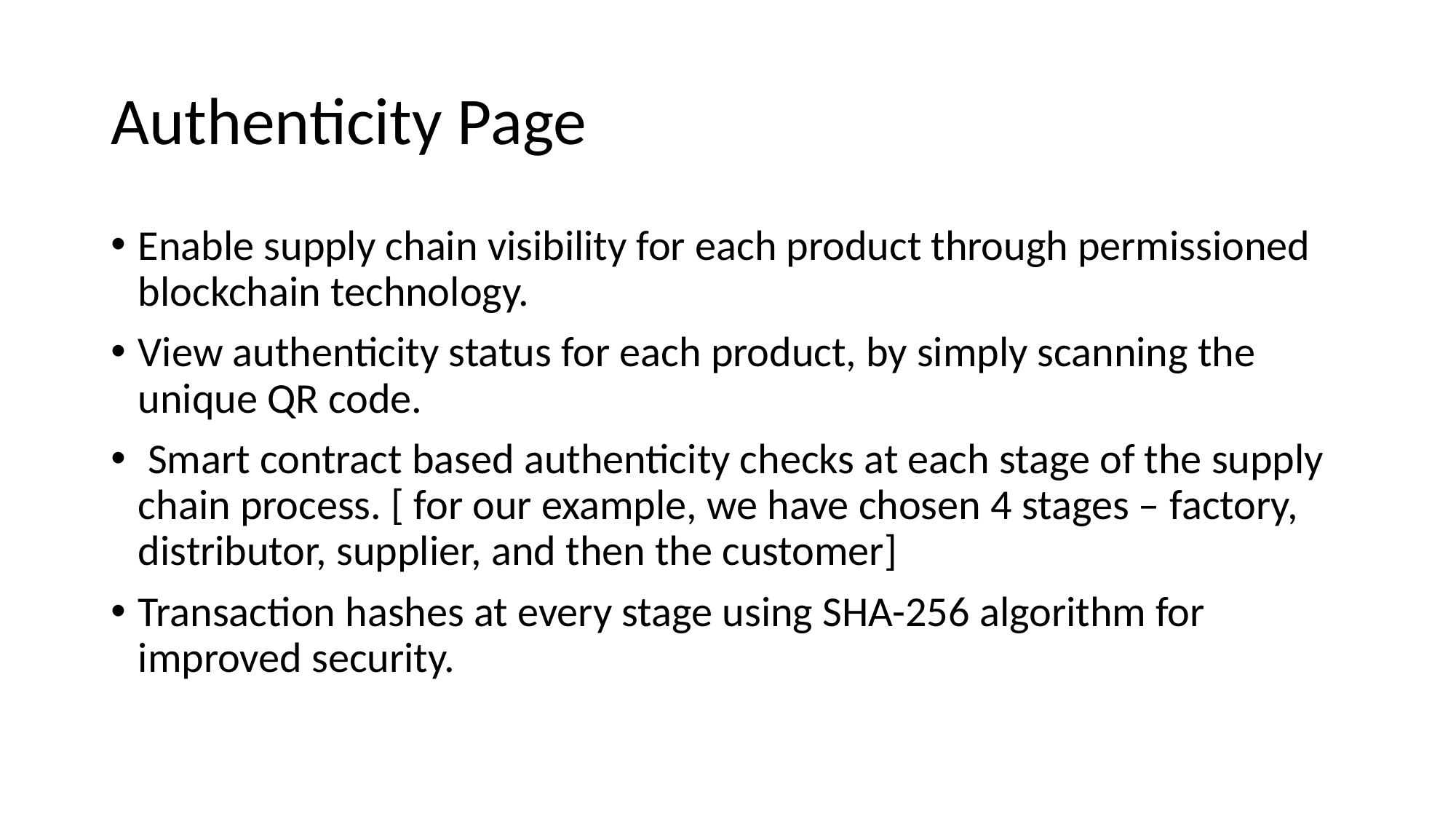

# Authenticity Page
Enable supply chain visibility for each product through permissioned blockchain technology.
View authenticity status for each product, by simply scanning the unique QR code.
 Smart contract based authenticity checks at each stage of the supply chain process. [ for our example, we have chosen 4 stages – factory, distributor, supplier, and then the customer]
Transaction hashes at every stage using SHA-256 algorithm for improved security.